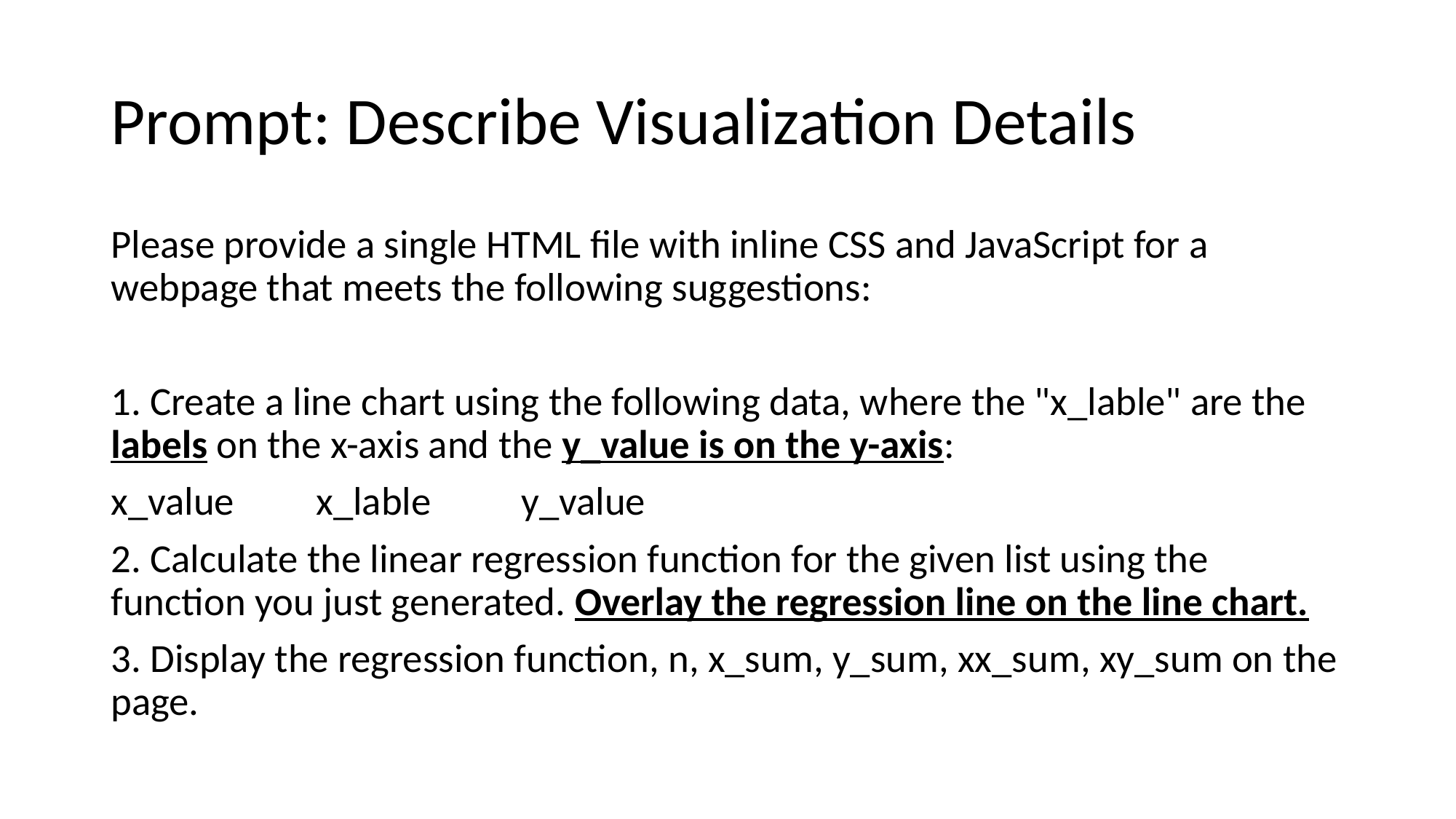

# Prompt: Describe Visualization Details
Please provide a single HTML file with inline CSS and JavaScript for a webpage that meets the following suggestions:

1. Create a line chart using the following data, where the "x_lable" are the labels on the x-axis and the y_value is on the y-axis:
x_value	x_lable	y_value
2. Calculate the linear regression function for the given list using the function you just generated. Overlay the regression line on the line chart.
3. Display the regression function, n, x_sum, y_sum, xx_sum, xy_sum on the page.